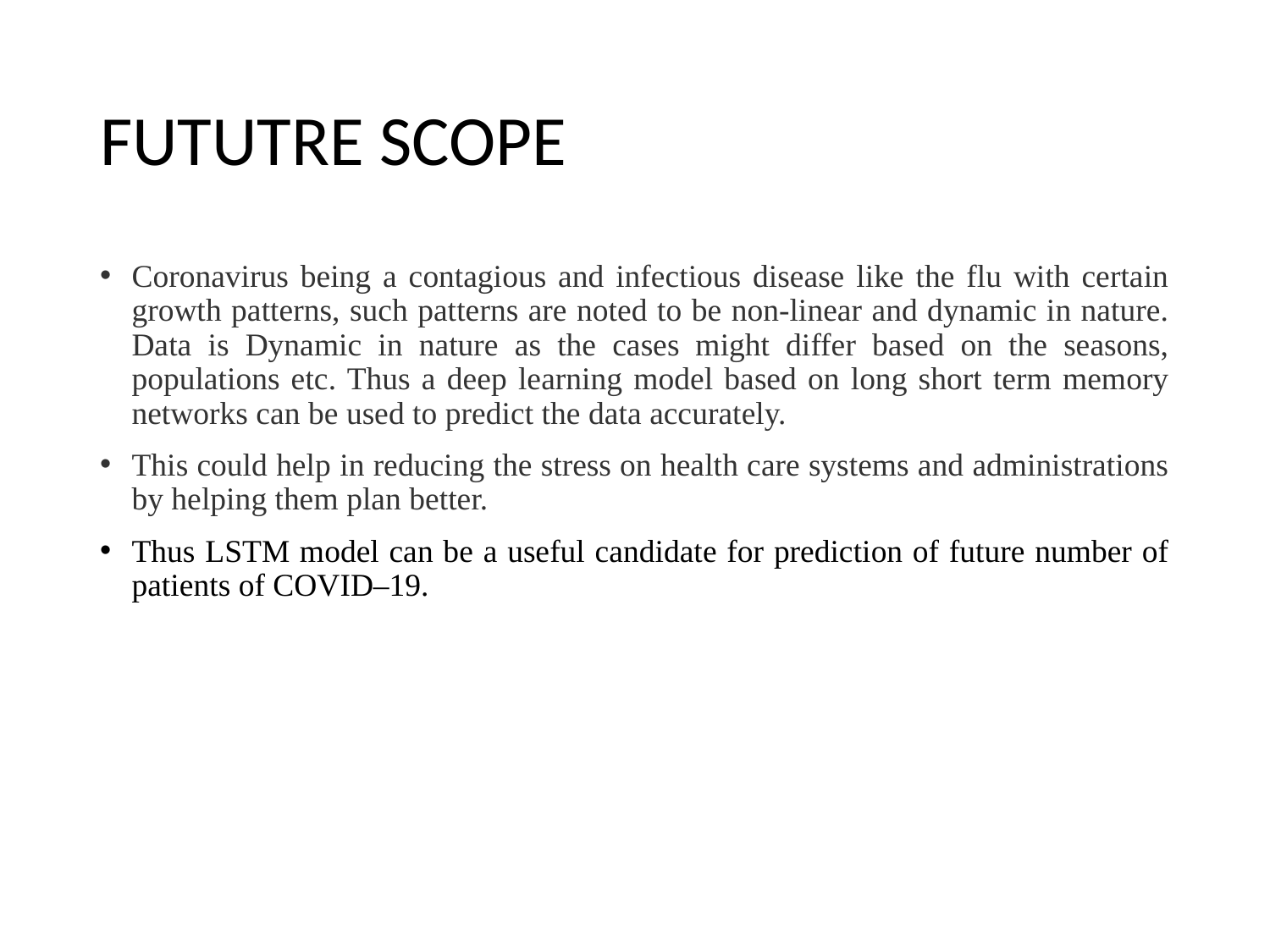

# FUTUTRE SCOPE
Coronavirus being a contagious and infectious disease like the flu with certain growth patterns, such patterns are noted to be non-linear and dynamic in nature. Data is Dynamic in nature as the cases might differ based on the seasons, populations etc. Thus a deep learning model based on long short term memory networks can be used to predict the data accurately.
This could help in reducing the stress on health care systems and administrations by helping them plan better.
Thus LSTM model can be a useful candidate for prediction of future number of patients of COVID–19.